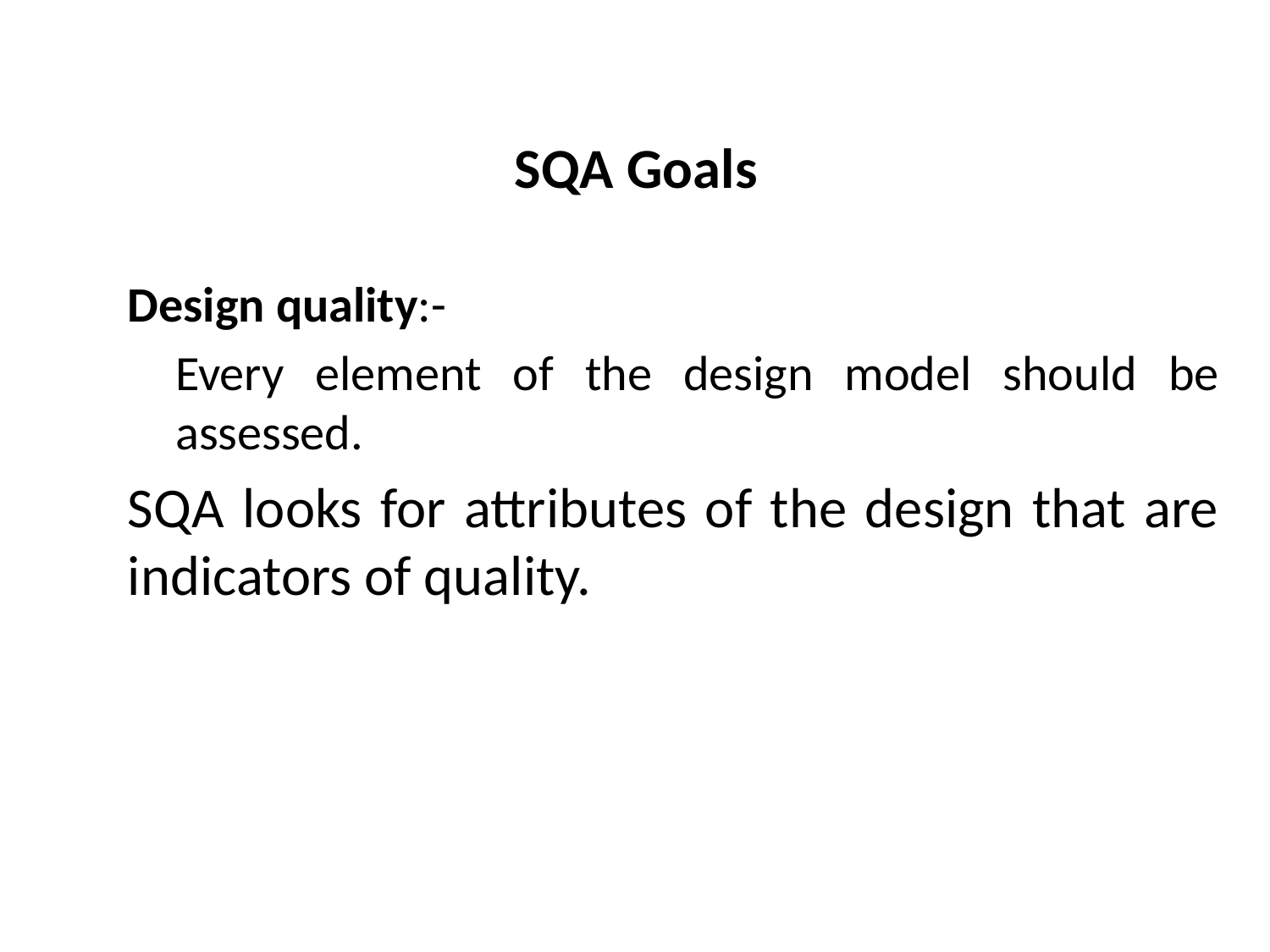

# SQA Goals
Design quality:-
	Every element of the design model should be assessed.
SQA looks for attributes of the design that are indicators of quality.